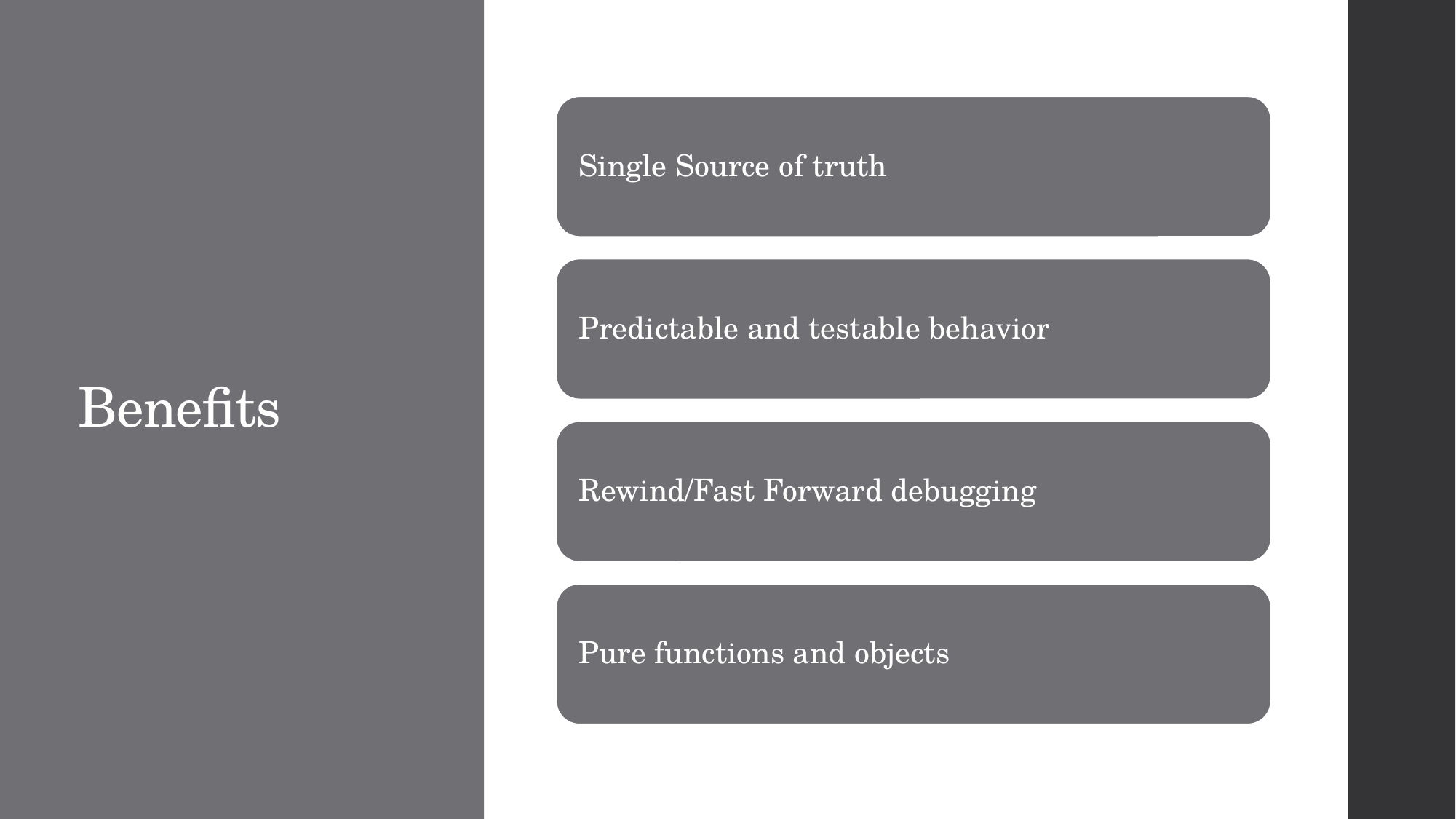

Single Source of truth
Predictable and testable behavior
Rewind/Fast Forward debugging
Pure functions and objects
# Benefits